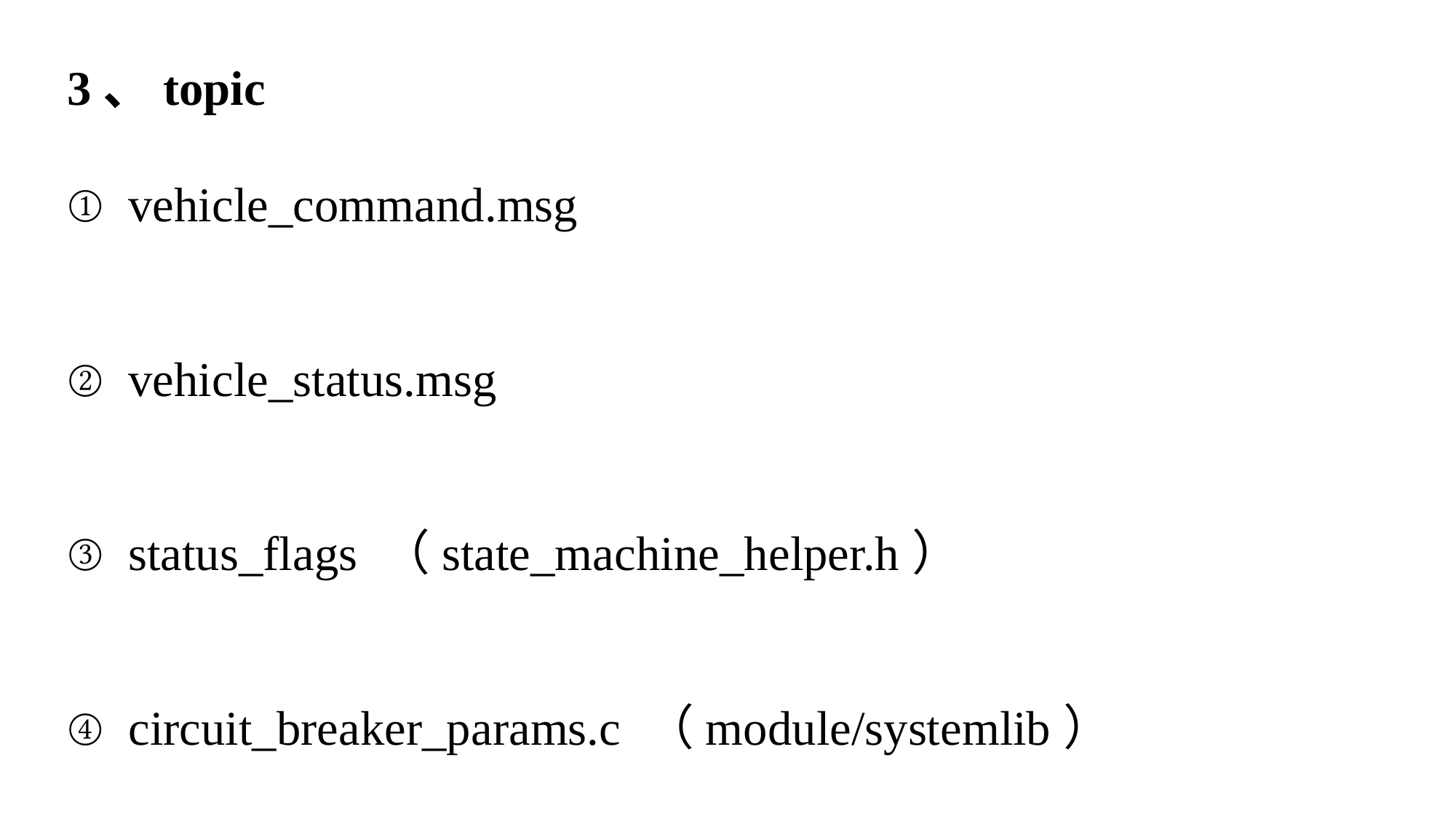

3、topic

vehicle_command.msg

vehicle_status.msg

status_flags （state_machine_helper.h）

circuit_breaker_params.c （module/systemlib）